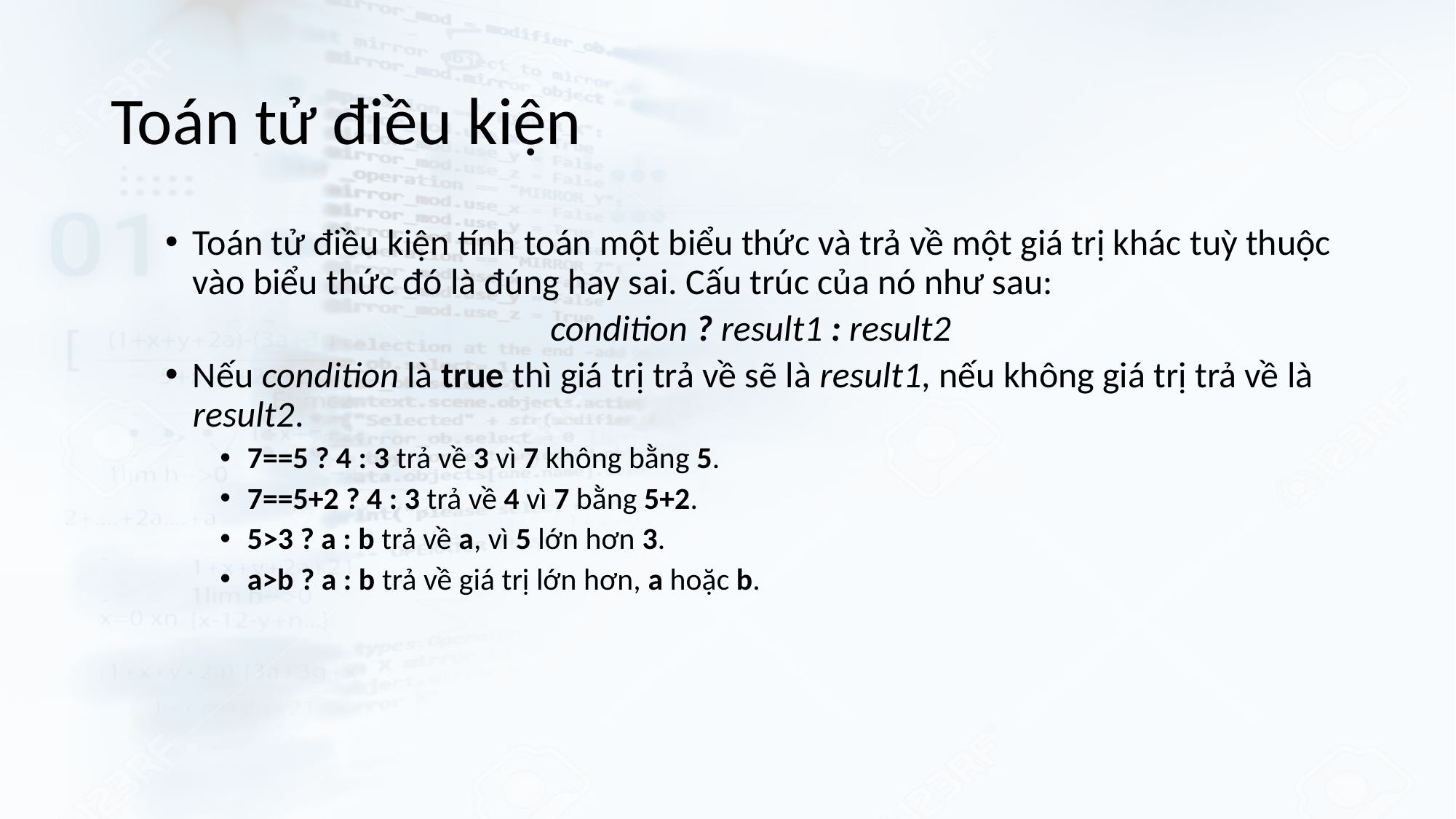

# Toán tử điều kiện
Toán tử điều kiện tính toán một biểu thức và trả về một giá trị khác tuỳ thuộc vào biểu thức đó là đúng hay sai. Cấu trúc của nó như sau:
condition ? result1 : result2
Nếu condition là true thì giá trị trả về sẽ là result1, nếu không giá trị trả về là result2.
7==5 ? 4 : 3 trả về 3 vì 7 không bằng 5.
7==5+2 ? 4 : 3 trả về 4 vì 7 bằng 5+2.
5>3 ? a : b trả về a, vì 5 lớn hơn 3.
a>b ? a : b trả về giá trị lớn hơn, a hoặc b.